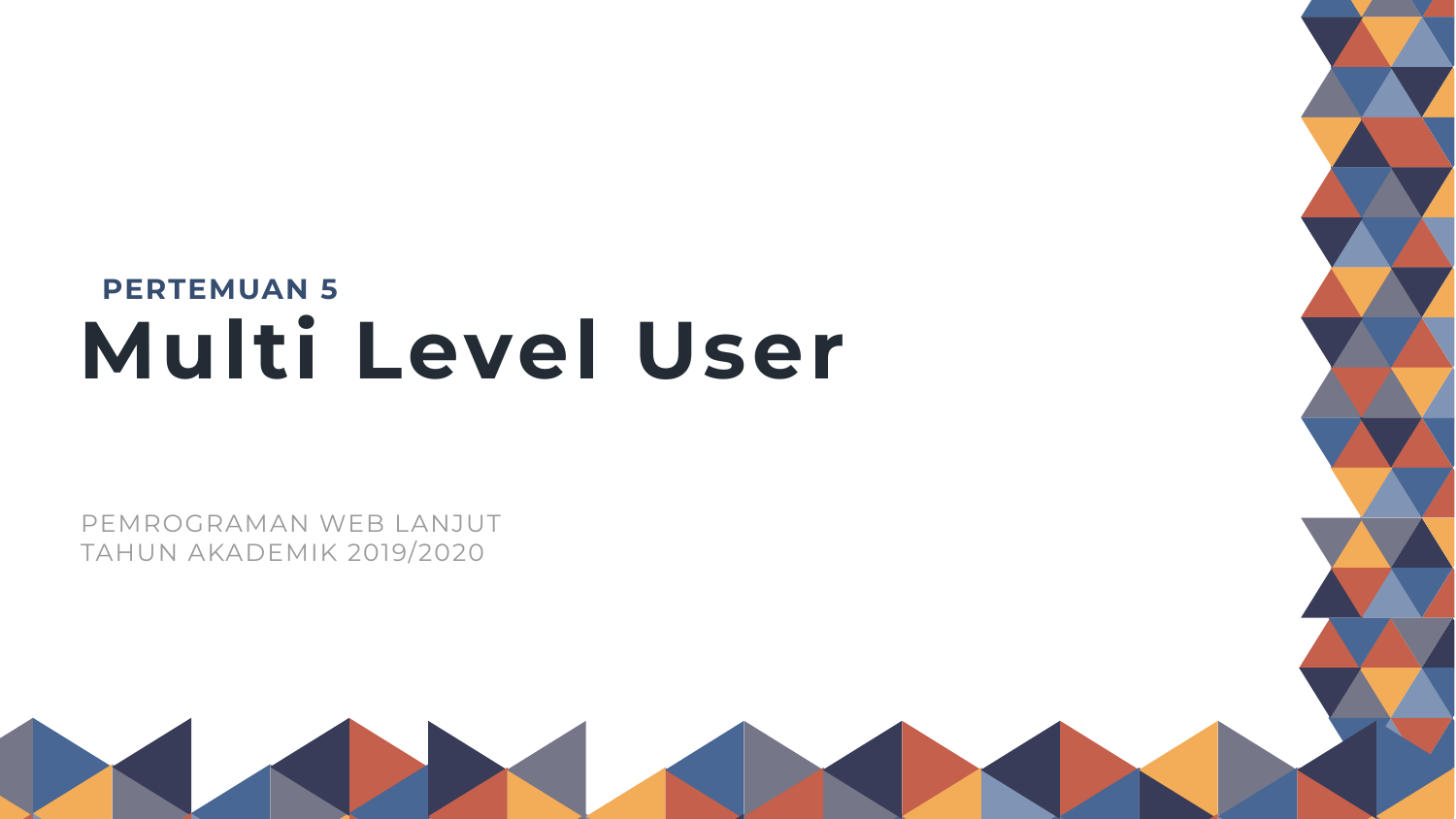

PERTEMUAN 5
Multi Level User

PEMROGRAMAN WEB LANJUT
TAHUN AKADEMIK 2019/2020